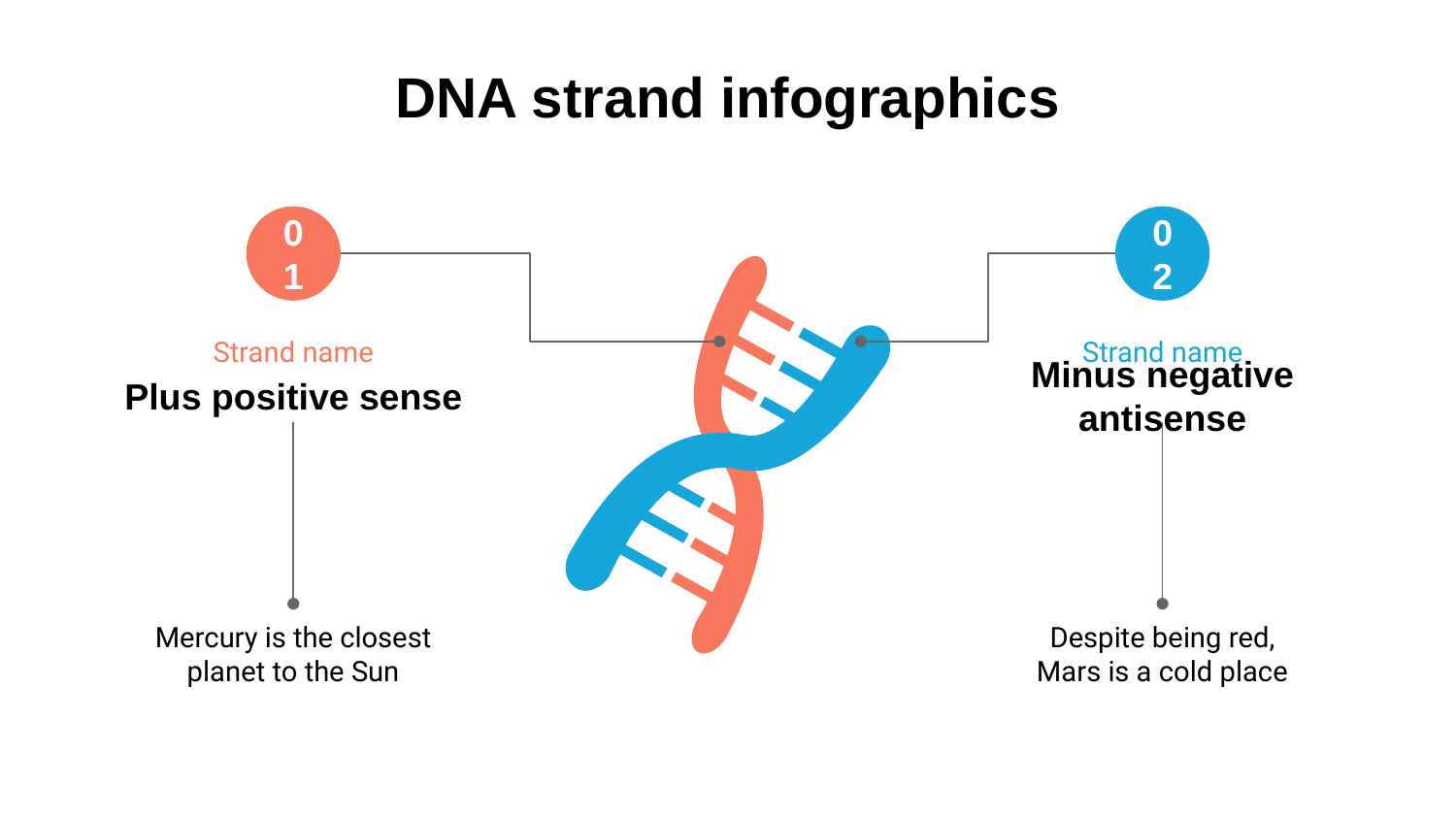

# DNA strand infographics
01
Strand name
Plus positive sense
Mercury is the closest planet to the Sun
02
Strand name
Minus negative antisense
Despite being red, Mars is a cold place